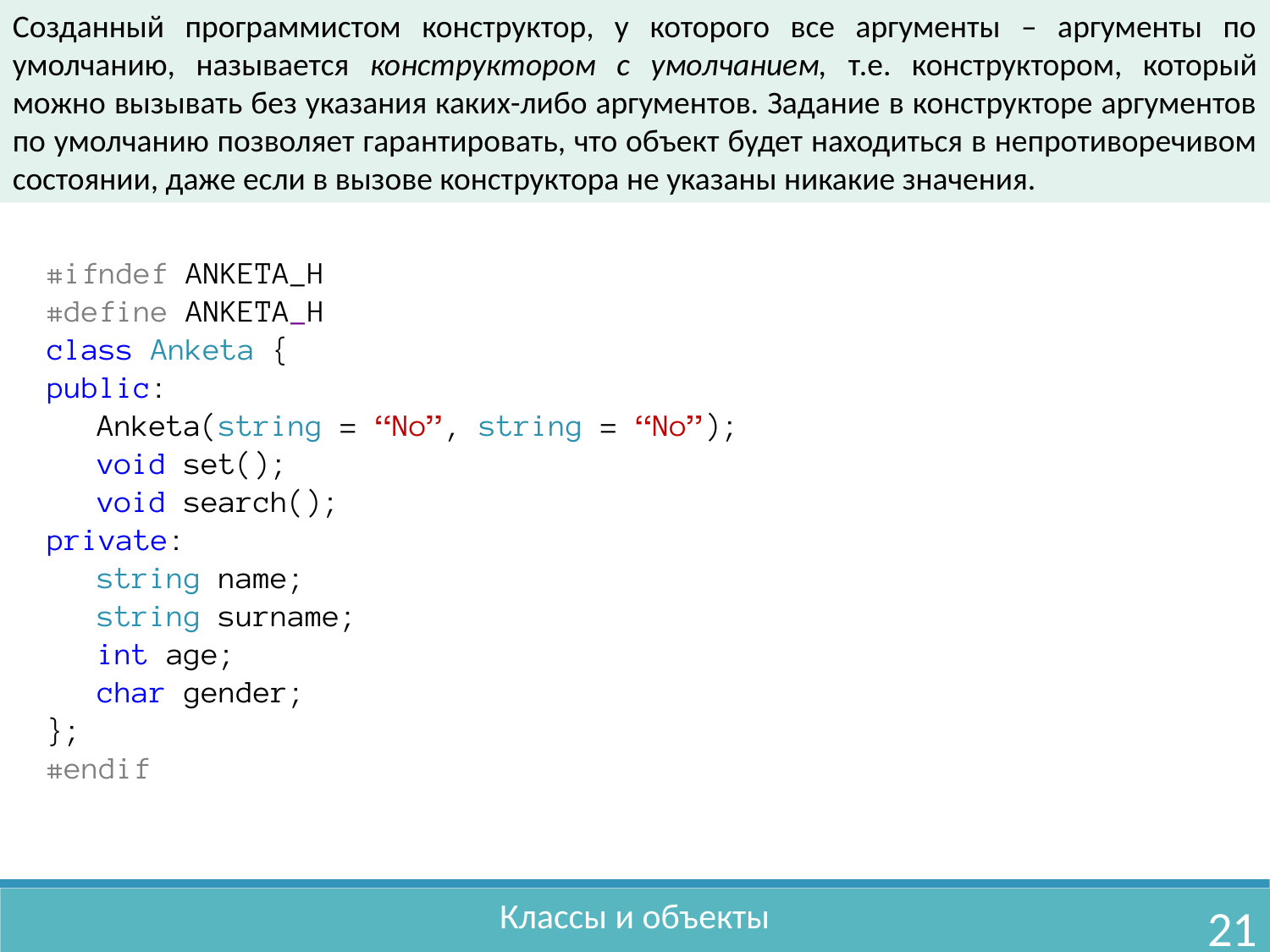

Созданный программистом конструктор, у которого все аргументы – аргументы по умолчанию, называется конструктором с умолчанием, т.е. конструктором, который можно вызывать без указания каких-либо аргументов. Задание в конструкторе аргументов по умолчанию позволяет гарантировать, что объект будет находиться в непротиворечивом состоянии, даже если в вызове конструктора не указаны никакие значения.
#ifndef ANKETA_H
#define ANKETA_H
class Anketa {
public:
	Anketa(string = “No”, string = “No”);
	void set();
	void search();
private:
	string name;
	string surname;
	int age;
	char gender;
};
#endif
Классы и объекты
21